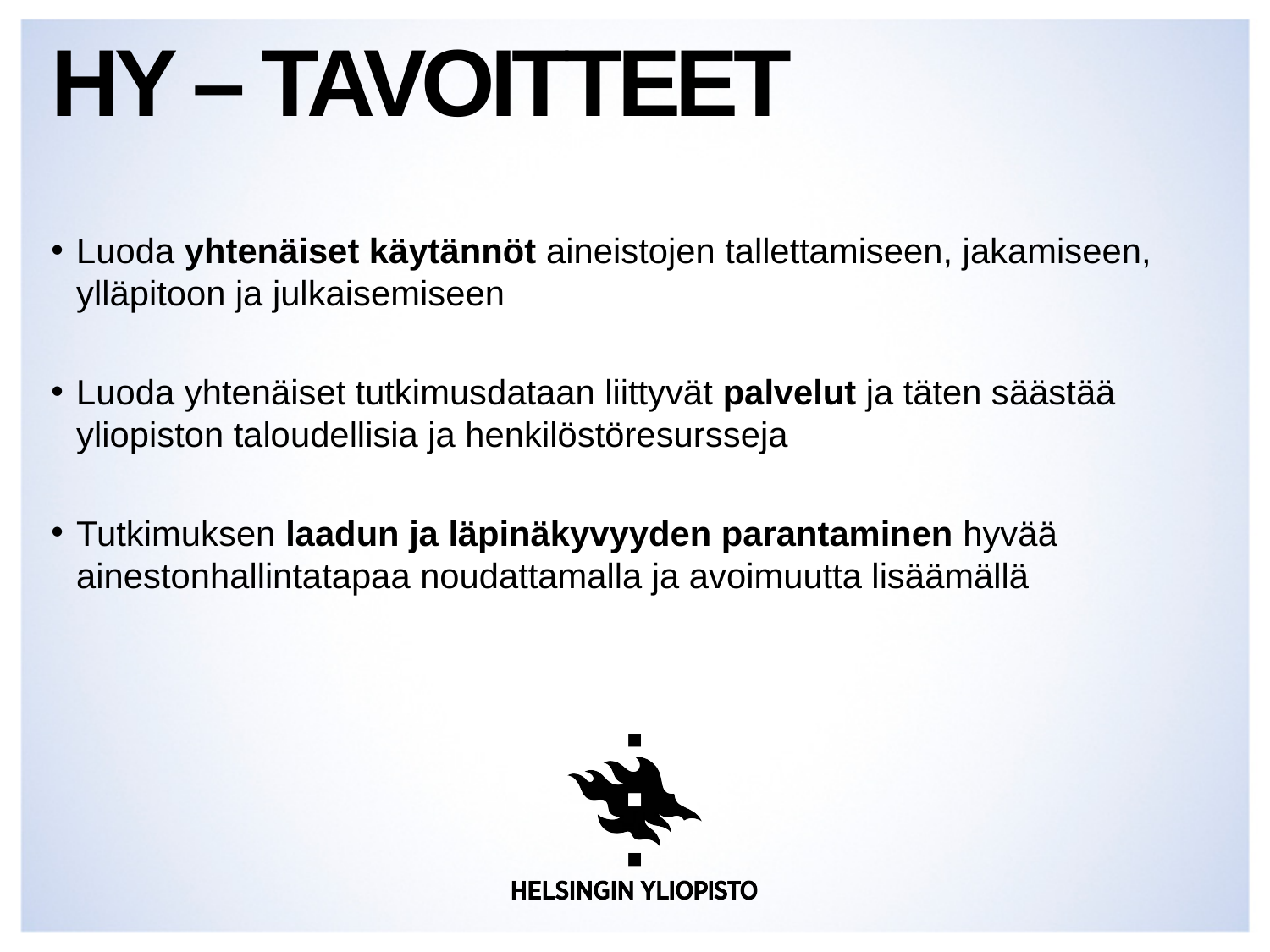

# HY – tavoitteet
Luoda yhtenäiset käytännöt aineistojen tallettamiseen, jakamiseen, ylläpitoon ja julkaisemiseen

Luoda yhtenäiset tutkimusdataan liittyvät palvelut ja täten säästää yliopiston taloudellisia ja henkilöstöresursseja

Tutkimuksen laadun ja läpinäkyvyyden parantaminen hyvää ainestonhallintatapaa noudattamalla ja avoimuutta lisäämällä